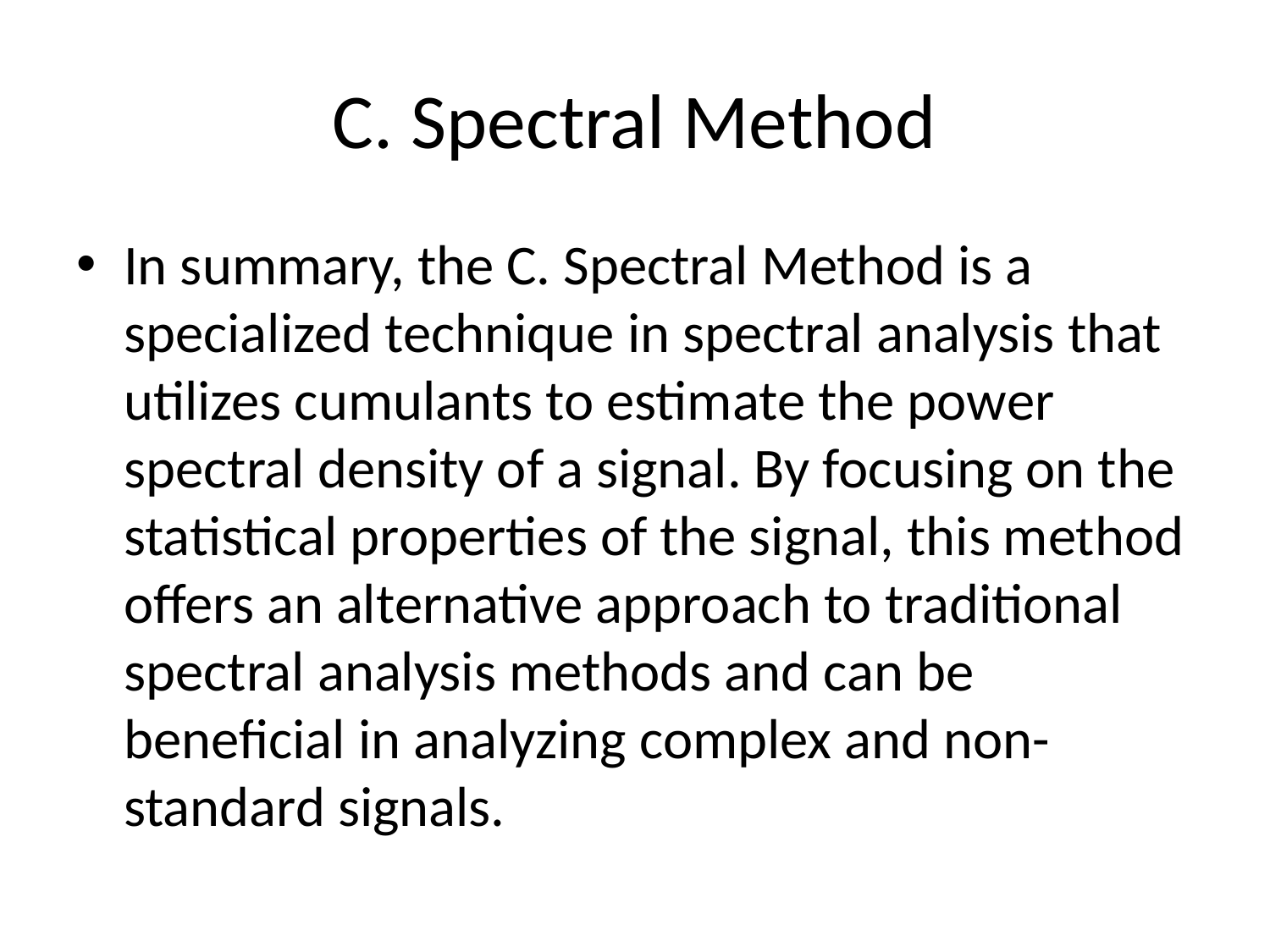

# C. Spectral Method
In summary, the C. Spectral Method is a specialized technique in spectral analysis that utilizes cumulants to estimate the power spectral density of a signal. By focusing on the statistical properties of the signal, this method offers an alternative approach to traditional spectral analysis methods and can be beneficial in analyzing complex and non-standard signals.